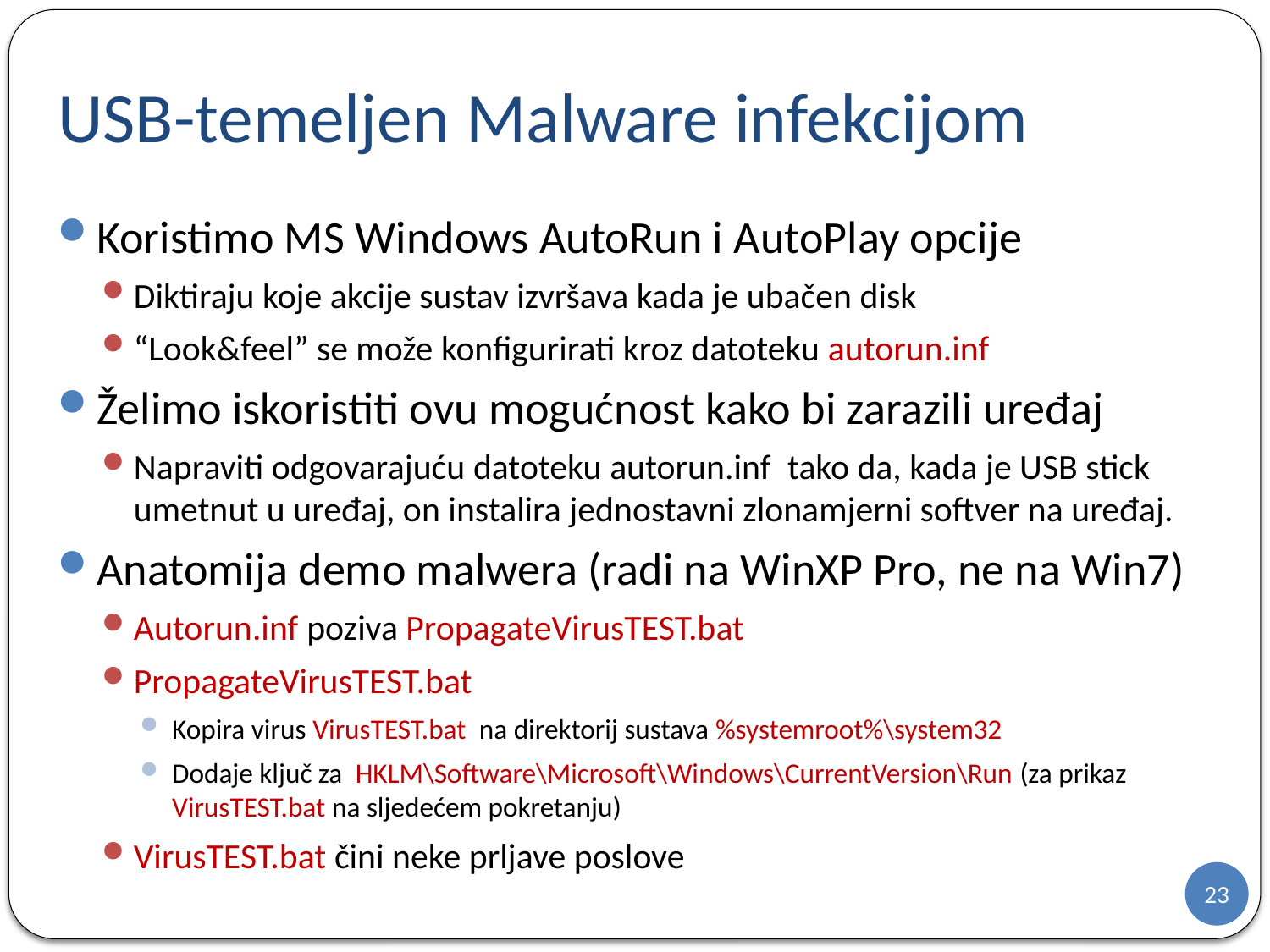

# USB-temeljen Malware infekcijom
Koristimo MS Windows AutoRun i AutoPlay opcije
Diktiraju koje akcije sustav izvršava kada je ubačen disk
“Look&feel” se može konfigurirati kroz datoteku autorun.inf
Želimo iskoristiti ovu mogućnost kako bi zarazili uređaj
Napraviti odgovarajuću datoteku autorun.inf  tako da, kada je USB stick umetnut u uređaj, on instalira jednostavni zlonamjerni softver na uređaj.
Anatomija demo malwera (radi na WinXP Pro, ne na Win7)
Autorun.inf poziva PropagateVirusTEST.bat
PropagateVirusTEST.bat
Kopira virus VirusTEST.bat  na direktorij sustava %systemroot%\system32
Dodaje ključ za  HKLM\Software\Microsoft\Windows\CurrentVersion\Run (za prikaz VirusTEST.bat na sljedećem pokretanju)
VirusTEST.bat čini neke prljave poslove

23